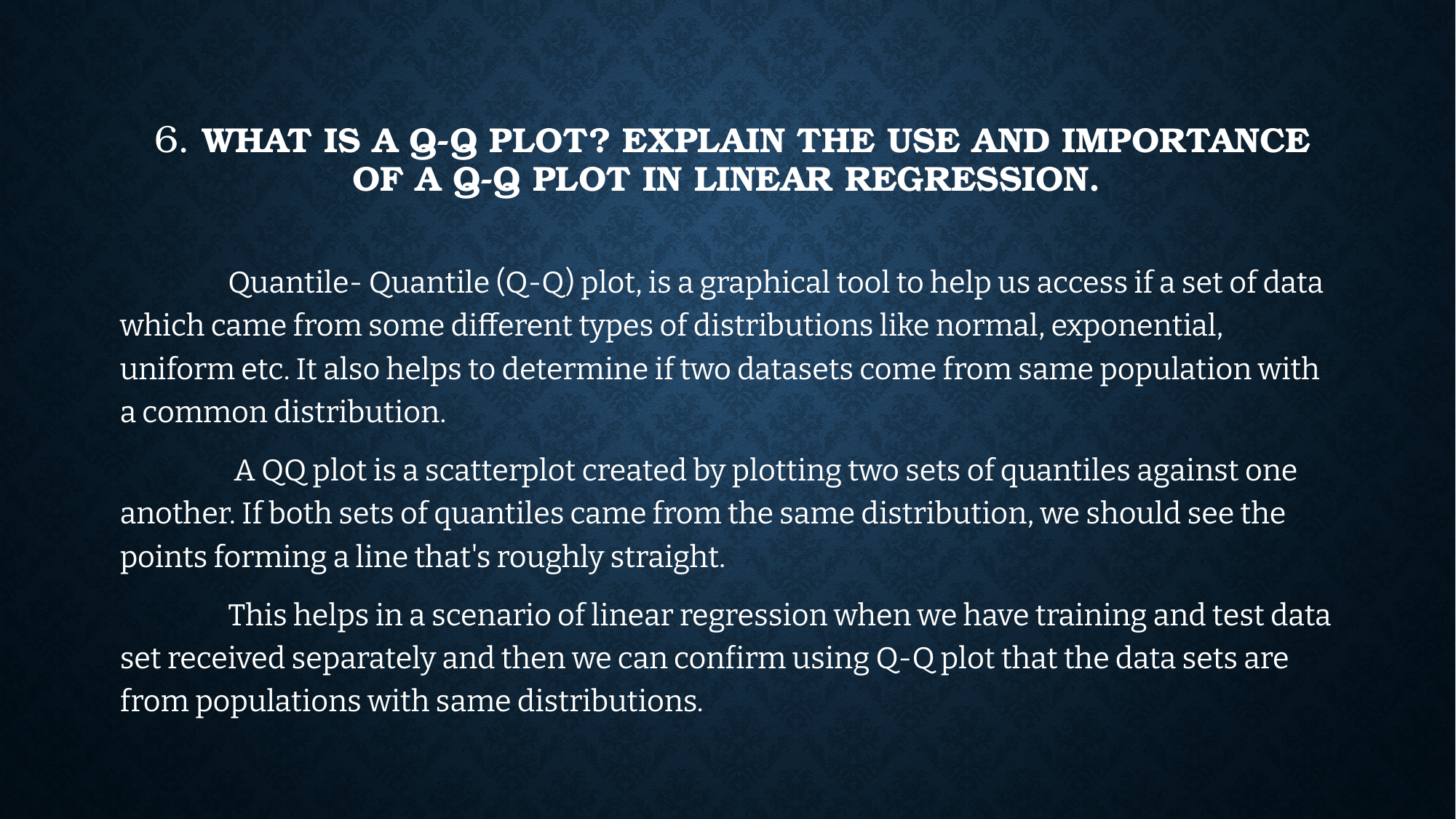

# 6. What is a Q-Q plot? Explain the use and importance of a Q-Q plot in linear regression.
	Quantile- Quantile (Q-Q) plot, is a graphical tool to help us access if a set of data which came from some different types of distributions like normal, exponential, uniform etc. It also helps to determine if two datasets come from same population with a common distribution.
	 A QQ plot is a scatterplot created by plotting two sets of quantiles against one another. If both sets of quantiles came from the same distribution, we should see the points forming a line that's roughly straight.
	This helps in a scenario of linear regression when we have training and test data set received separately and then we can confirm using Q-Q plot that the data sets are from populations with same distributions.